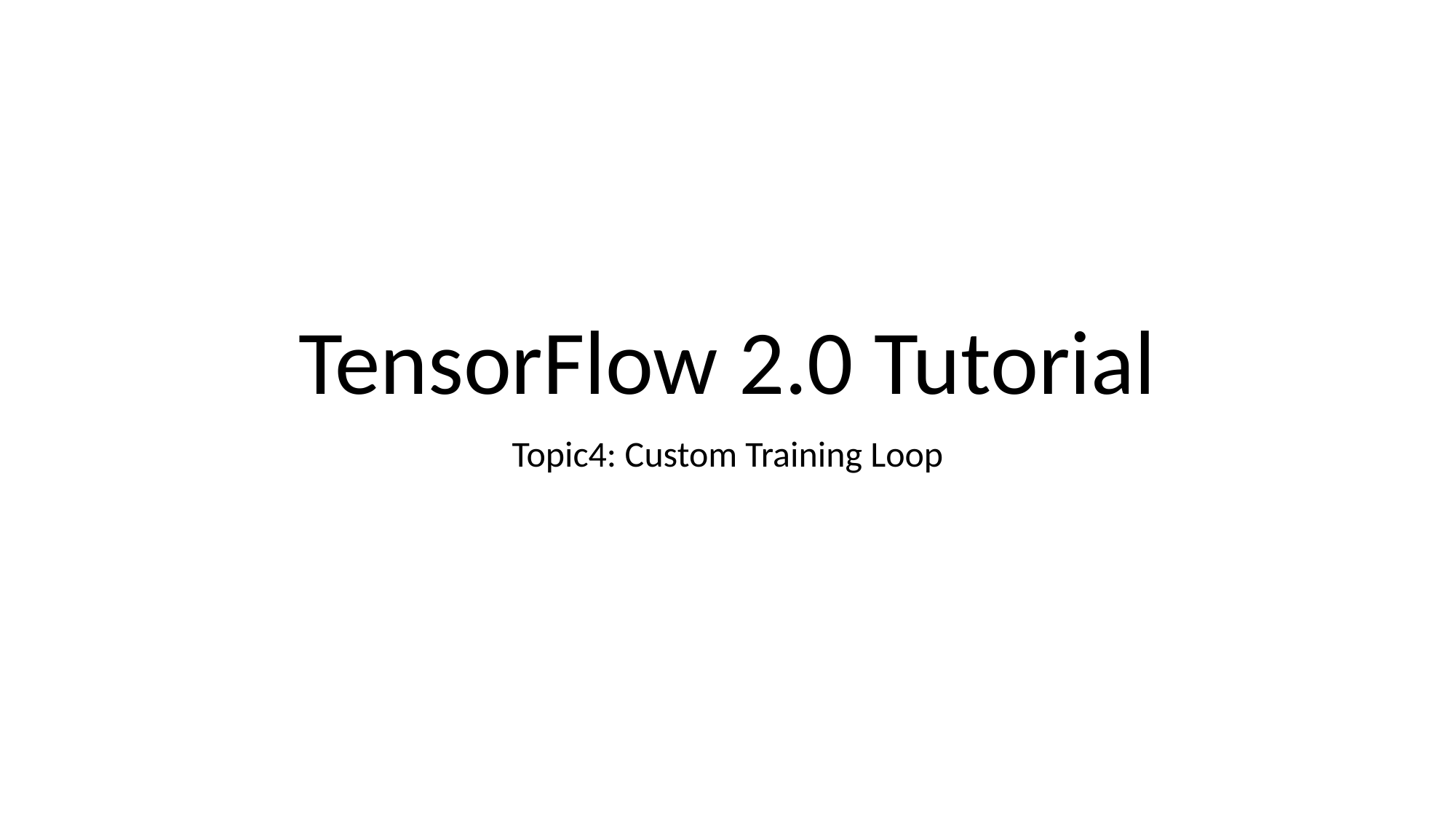

# TensorFlow 2.0 Tutorial
Topic4: Custom Training Loop